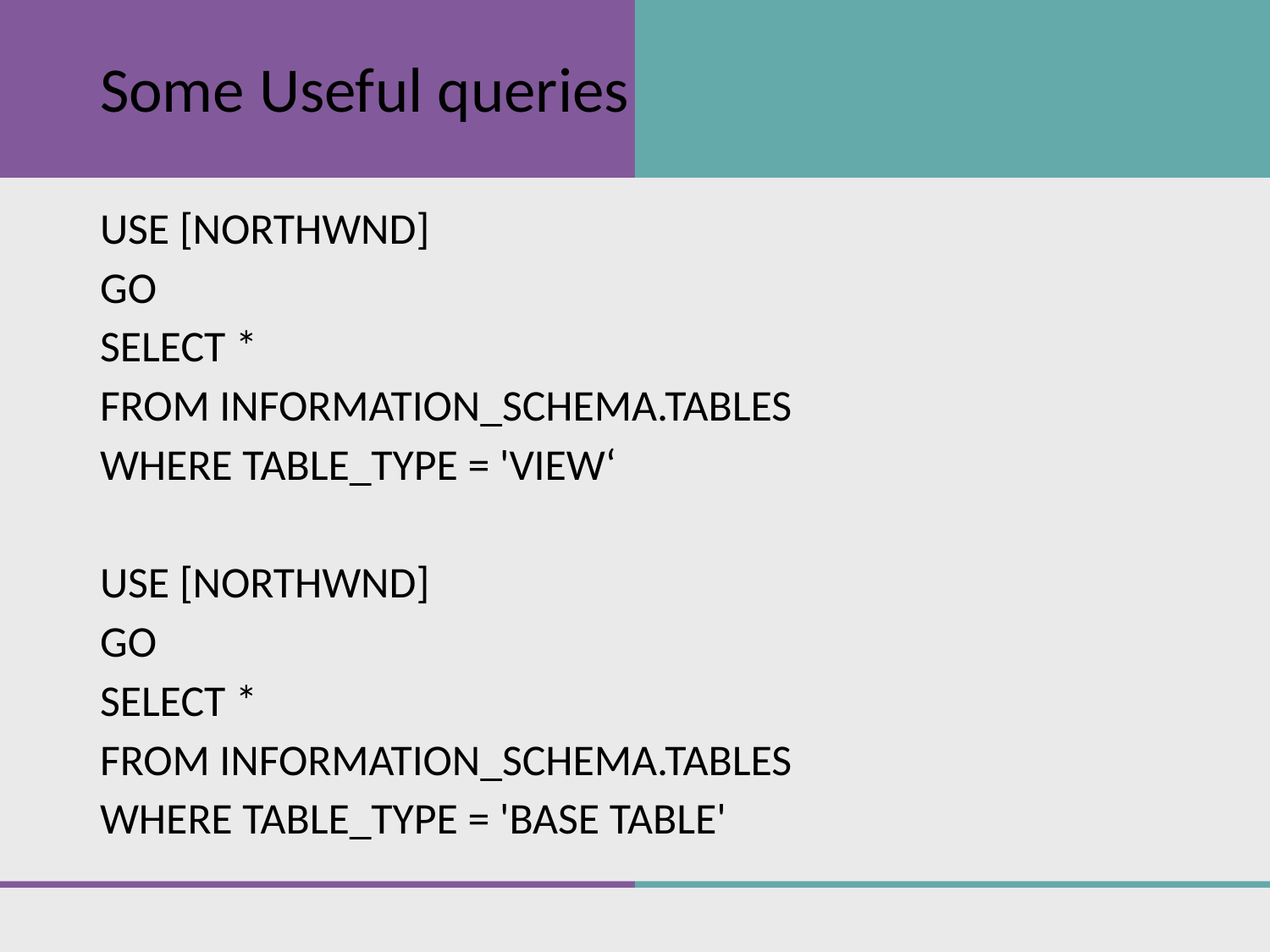

# Some Useful queries
USE [NORTHWND]
GO
SELECT *
FROM INFORMATION_SCHEMA.TABLES
WHERE TABLE_TYPE = 'VIEW‘

USE [NORTHWND]
GO
SELECT *
FROM INFORMATION_SCHEMA.TABLES
WHERE TABLE_TYPE = 'BASE TABLE'